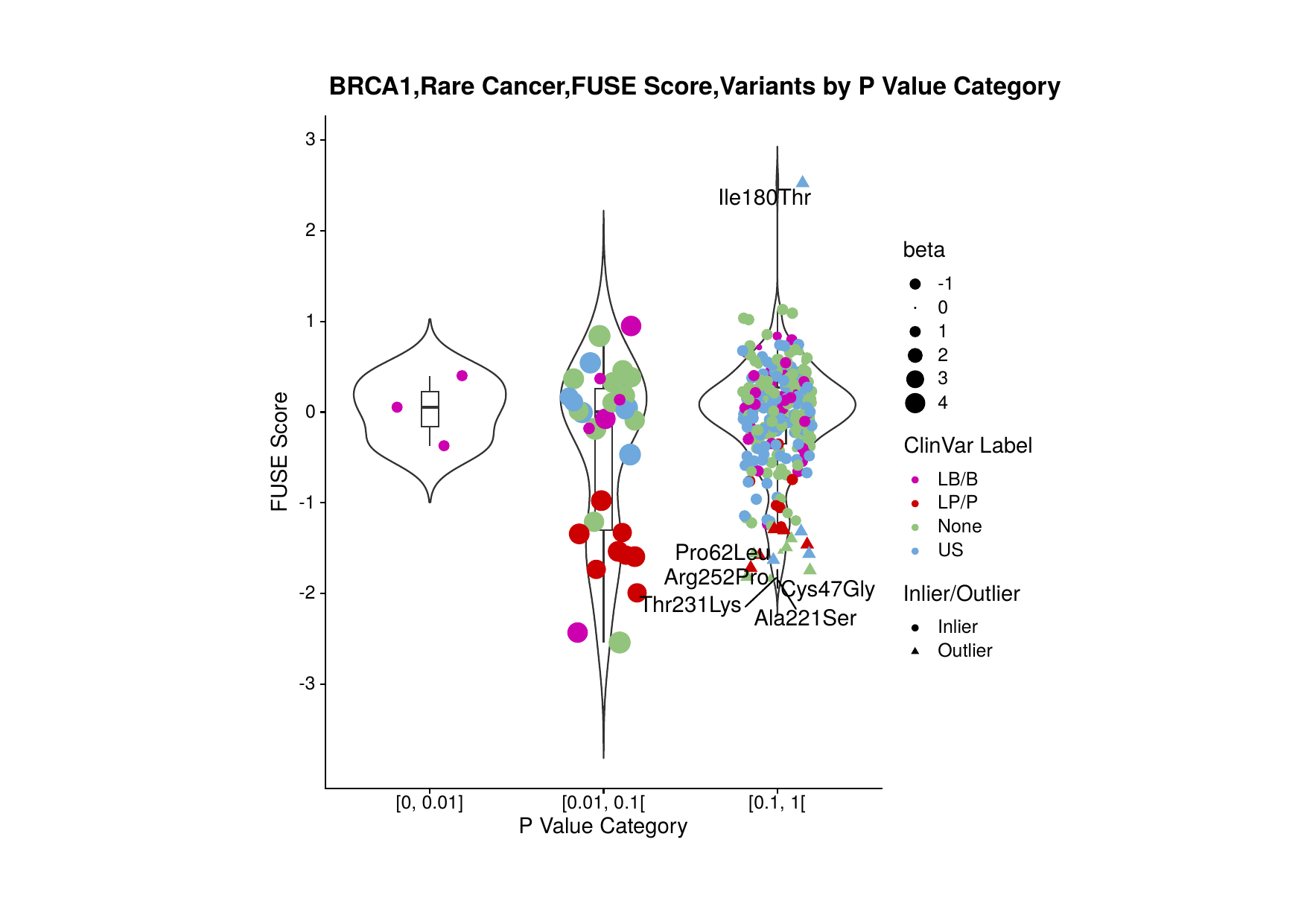

BRCA1,Rare Cancer,FUSE Score,Variants by P Value Category

3

Ile180Thr

2

beta
-1

0

1

1

2

3

4

0

ClinVar Label

FUSE Score

LB/B

-1
LP/P

None

US
Pro62Leu

Arg252Pro

Cys47Gly

Inlier/Outlier
-2

Thr231Lys
Ala221Ser
Inlier

Outlier

-3

[0, 0.01]
[0.01, 0.1[
[0.1, 1[
P Value Category